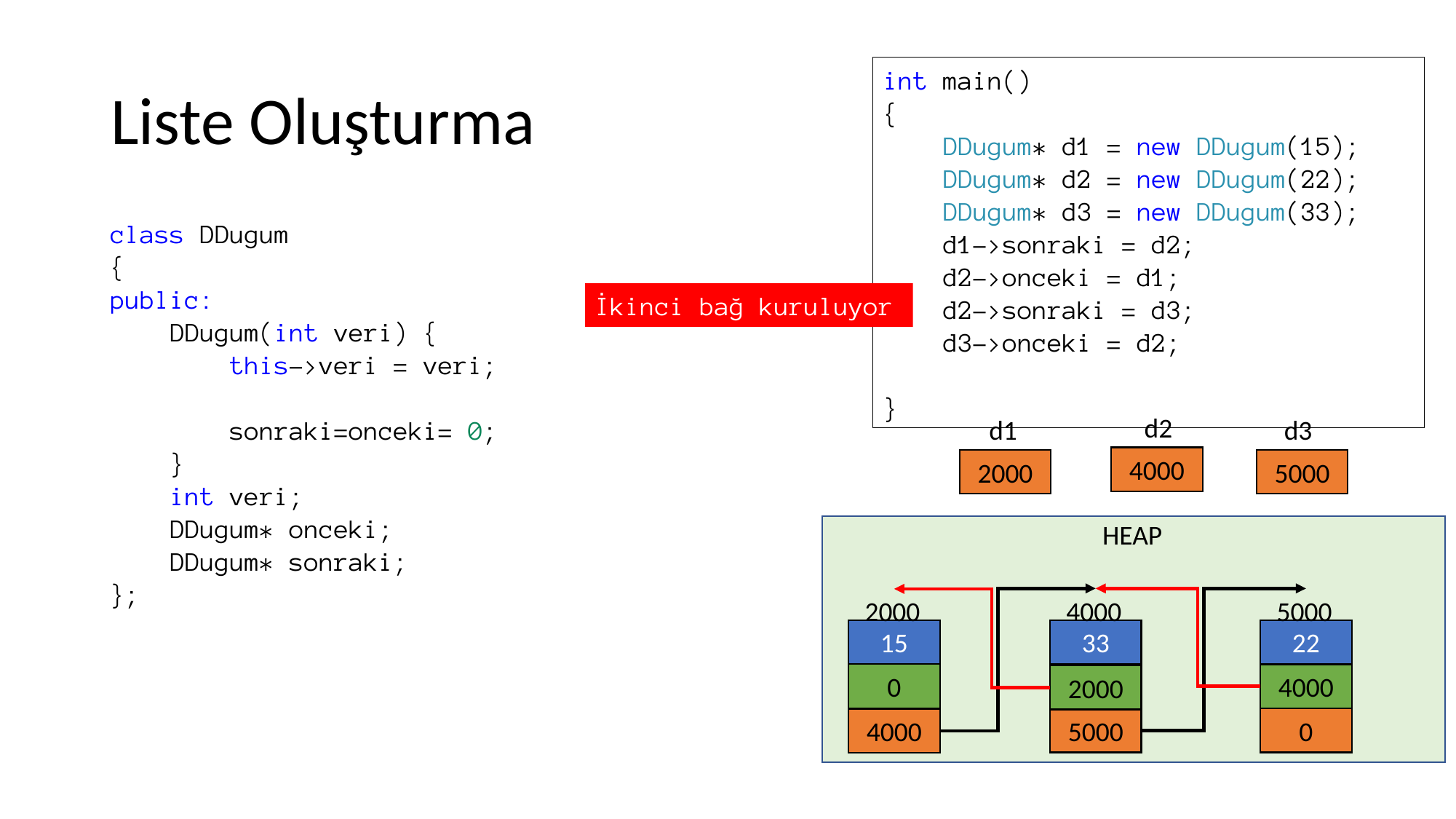

# Liste Oluşturma
int main()
{
    DDugum* d1 = new DDugum(15);
    DDugum* d2 = new DDugum(22);
    DDugum* d3 = new DDugum(33);
    d1->sonraki = d2;
    d2->onceki = d1;
    d2->sonraki = d3;
    d3->onceki = d2;
}
class DDugum
{
public:
    DDugum(int veri) {
        this->veri = veri;
        sonraki=onceki= 0;
    }
    int veri;
    DDugum* onceki;
    DDugum* sonraki;
};
İkinci bağ kuruluyor
d2
d1
d3
4000
2000
5000
HEAP

4000
5000
2000
15
33
22
0
0
0
4000
2000
0
5000
0
0
4000